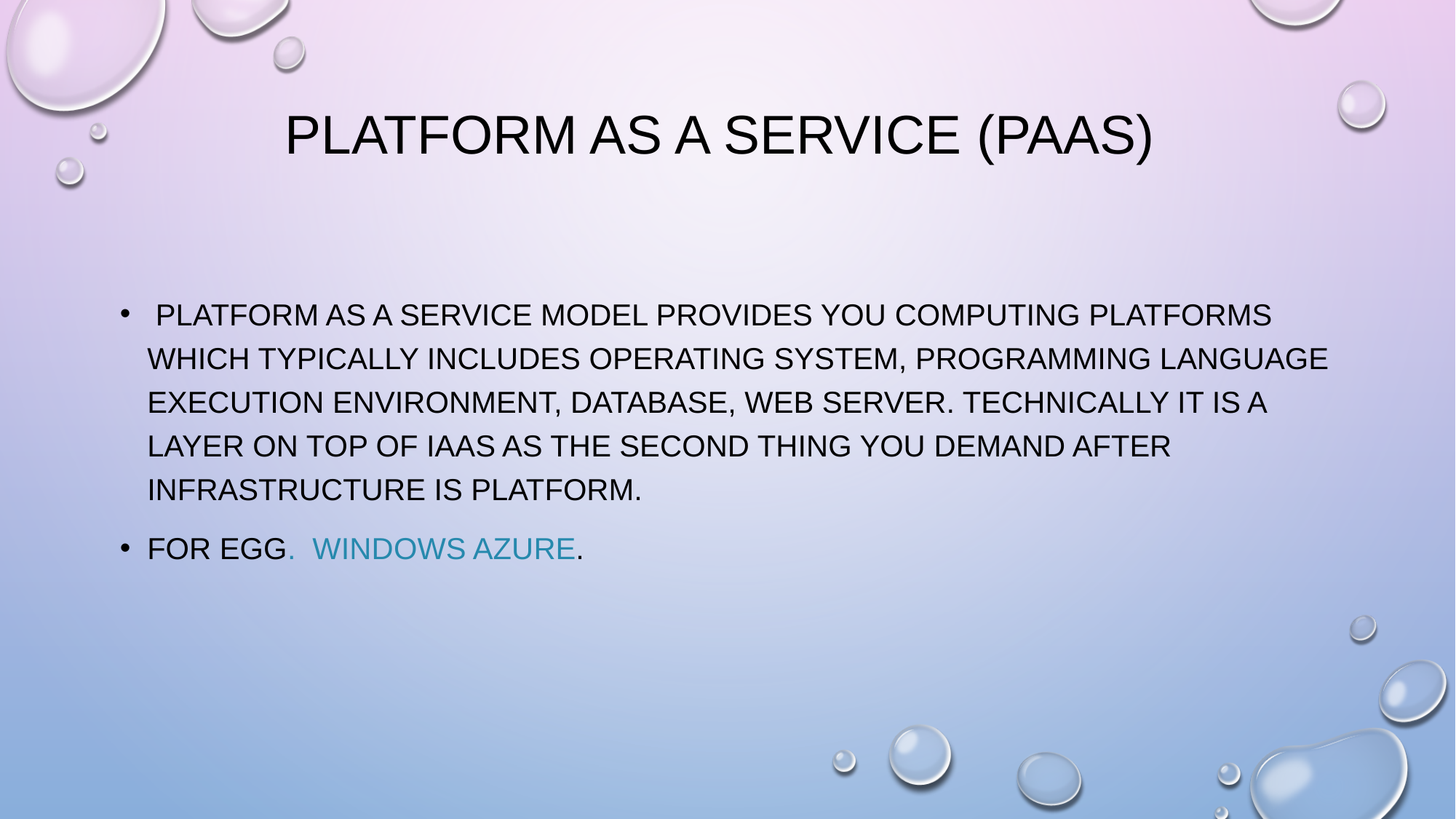

# Platform as a Service (PaaS)
 platform as a service model provides you computing platforms which typically includes operating system, programming language execution environment, database, web server. technically It is a layer on top of IaaS as the second thing you demand after Infrastructure is platform.
FOR EGG.  Windows Azure.